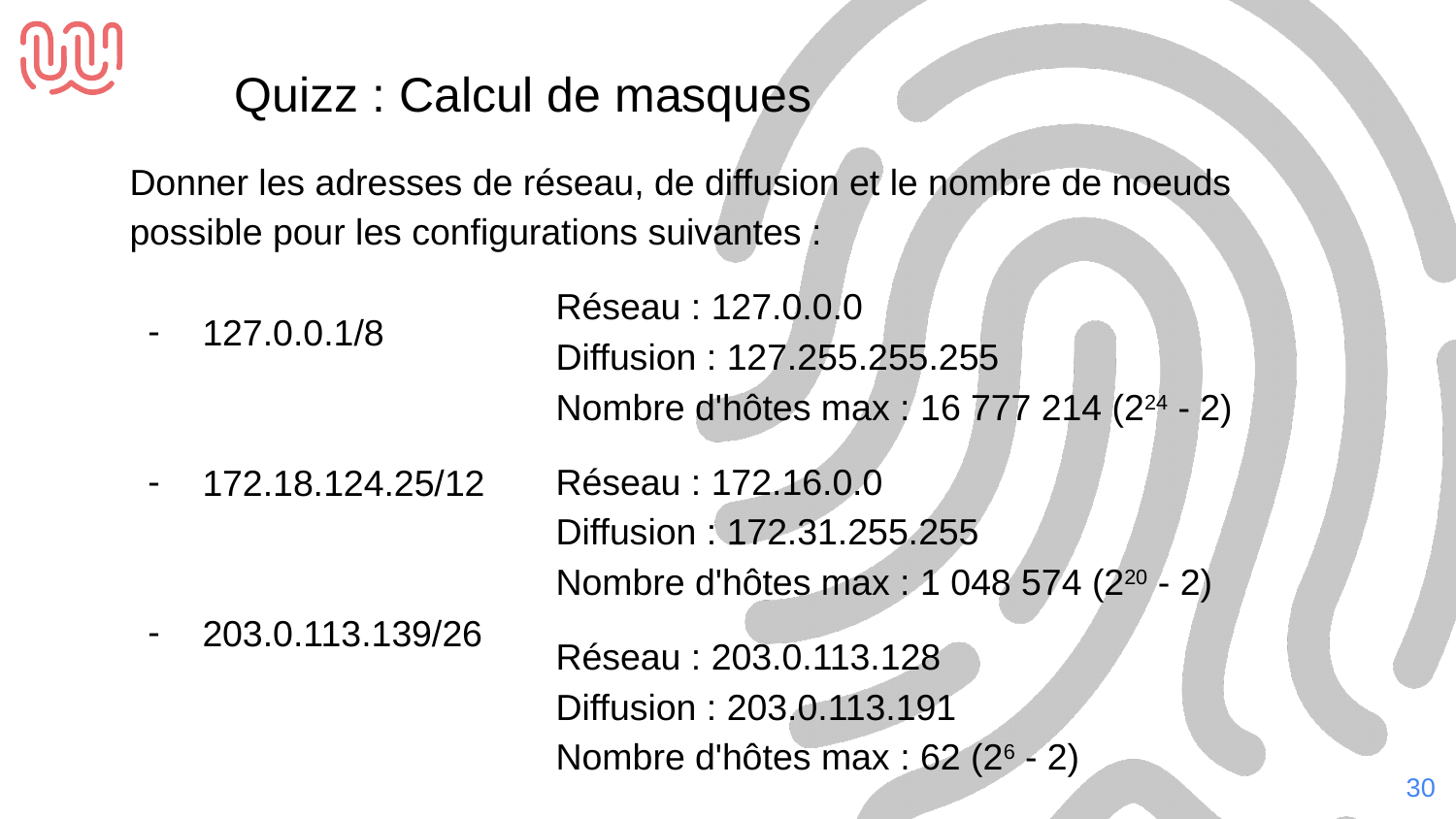

Quizz : Calcul de masques
Donner les adresses de réseau, de diffusion et le nombre de noeuds possible pour les configurations suivantes :

127.0.0.1/8

172.18.124.25/12

203.0.113.139/26
Réseau : 127.0.0.0
Diffusion : 127.255.255.255
Nombre d'hôtes max : 16 777 214 (224 - 2)
Réseau : 172.16.0.0
Diffusion : 172.31.255.255
Nombre d'hôtes max : 1 048 574 (220 - 2)
Réseau : 203.0.113.128
Diffusion : 203.0.113.191
Nombre d'hôtes max : 62 (26 - 2)
30